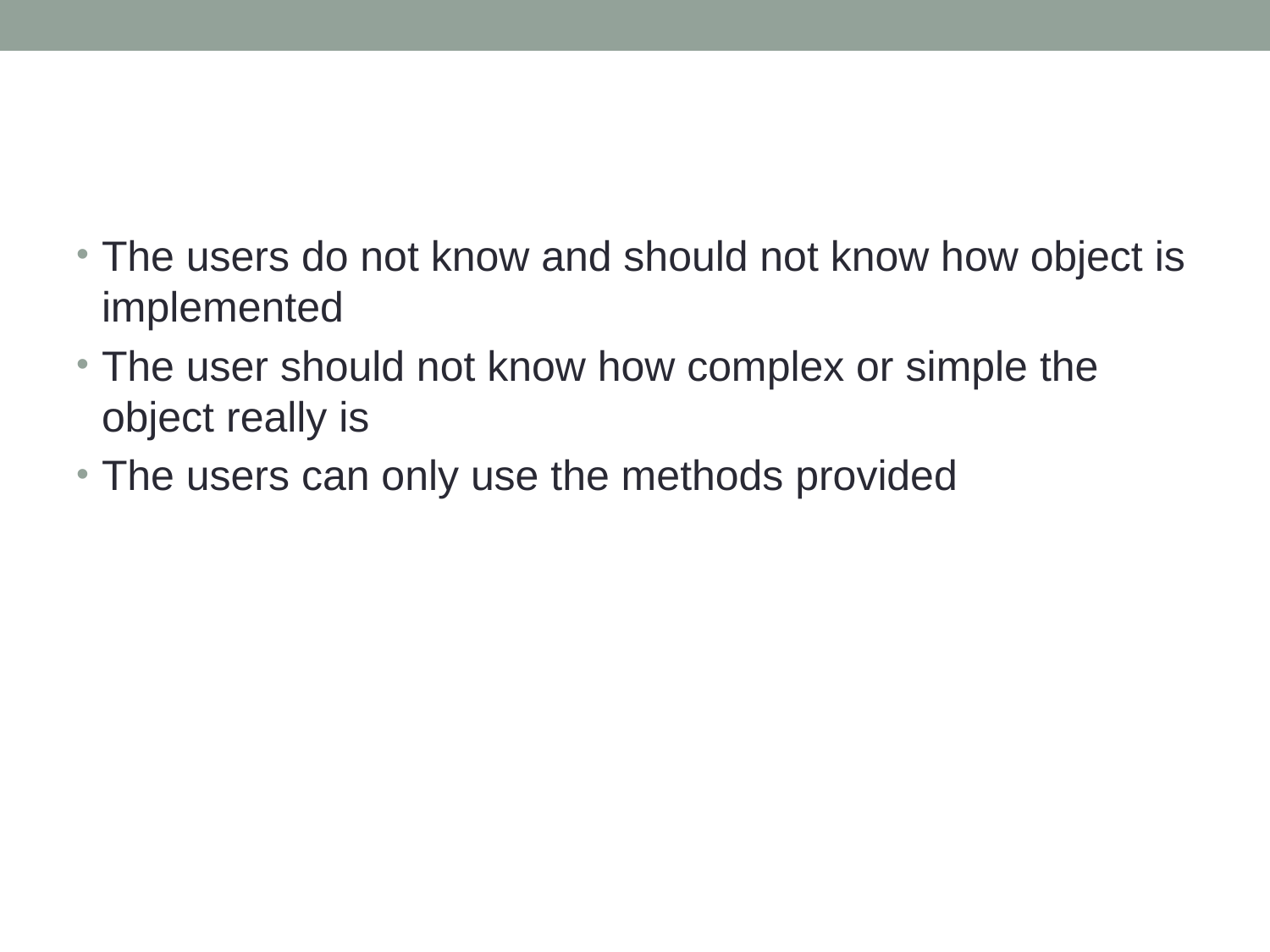

#
The users do not know and should not know how object is implemented
The user should not know how complex or simple the object really is
The users can only use the methods provided